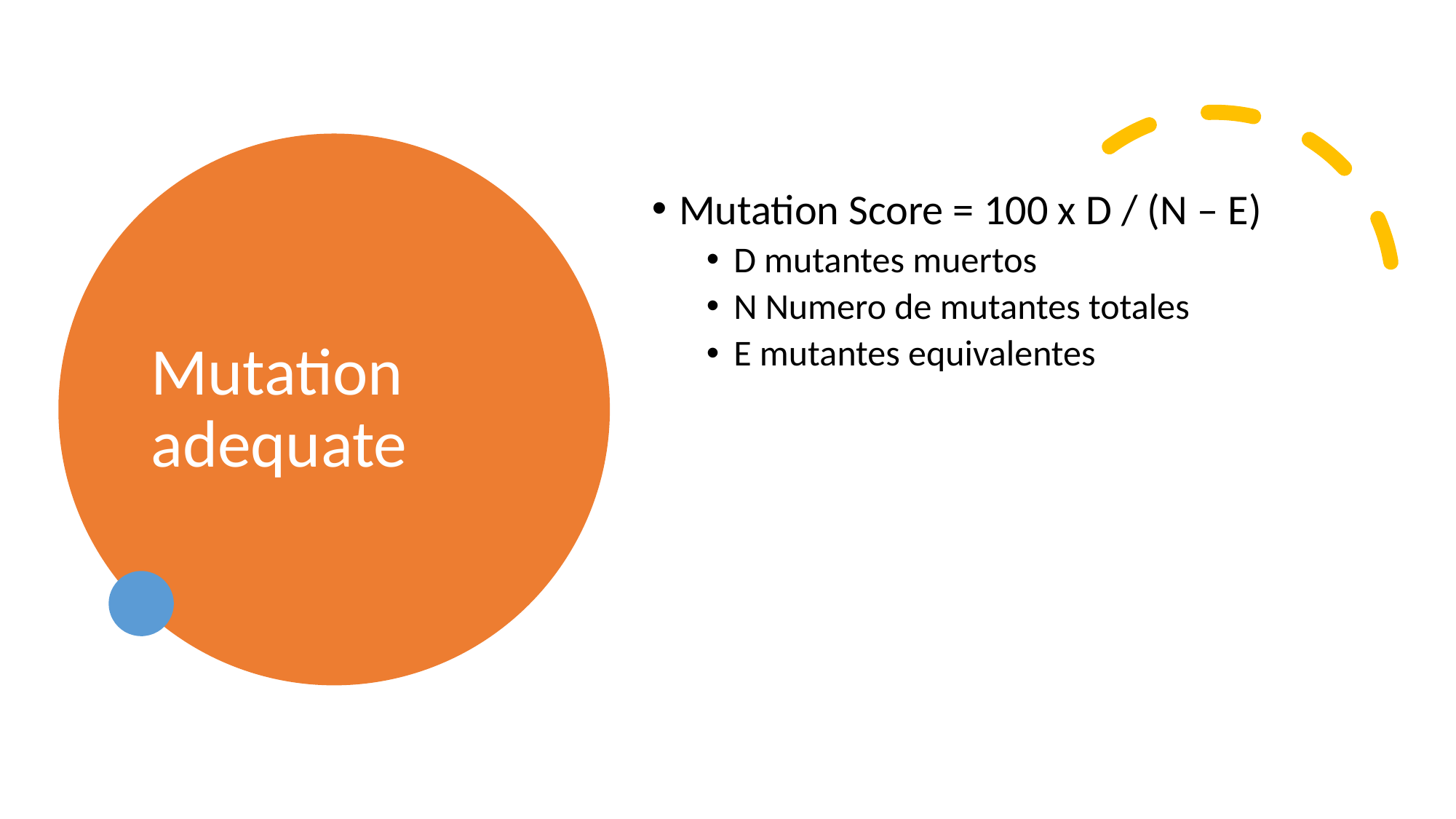

# Mutation adequate
Mutation Score = 100 x D / (N – E)
D mutantes muertos
N Numero de mutantes totales
E mutantes equivalentes